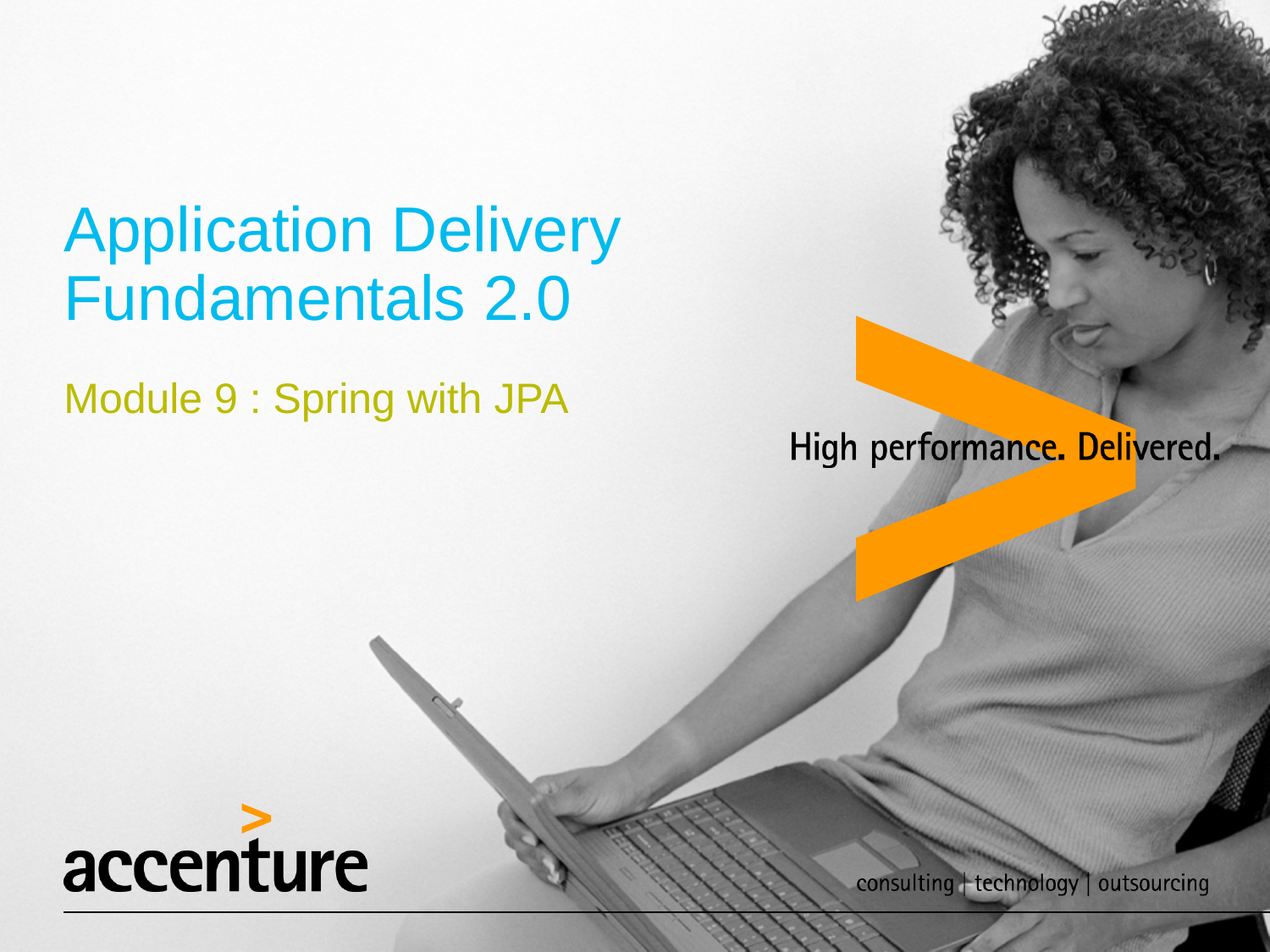

Application Delivery Fundamentals 2.0
Module 9 : Spring with JPA